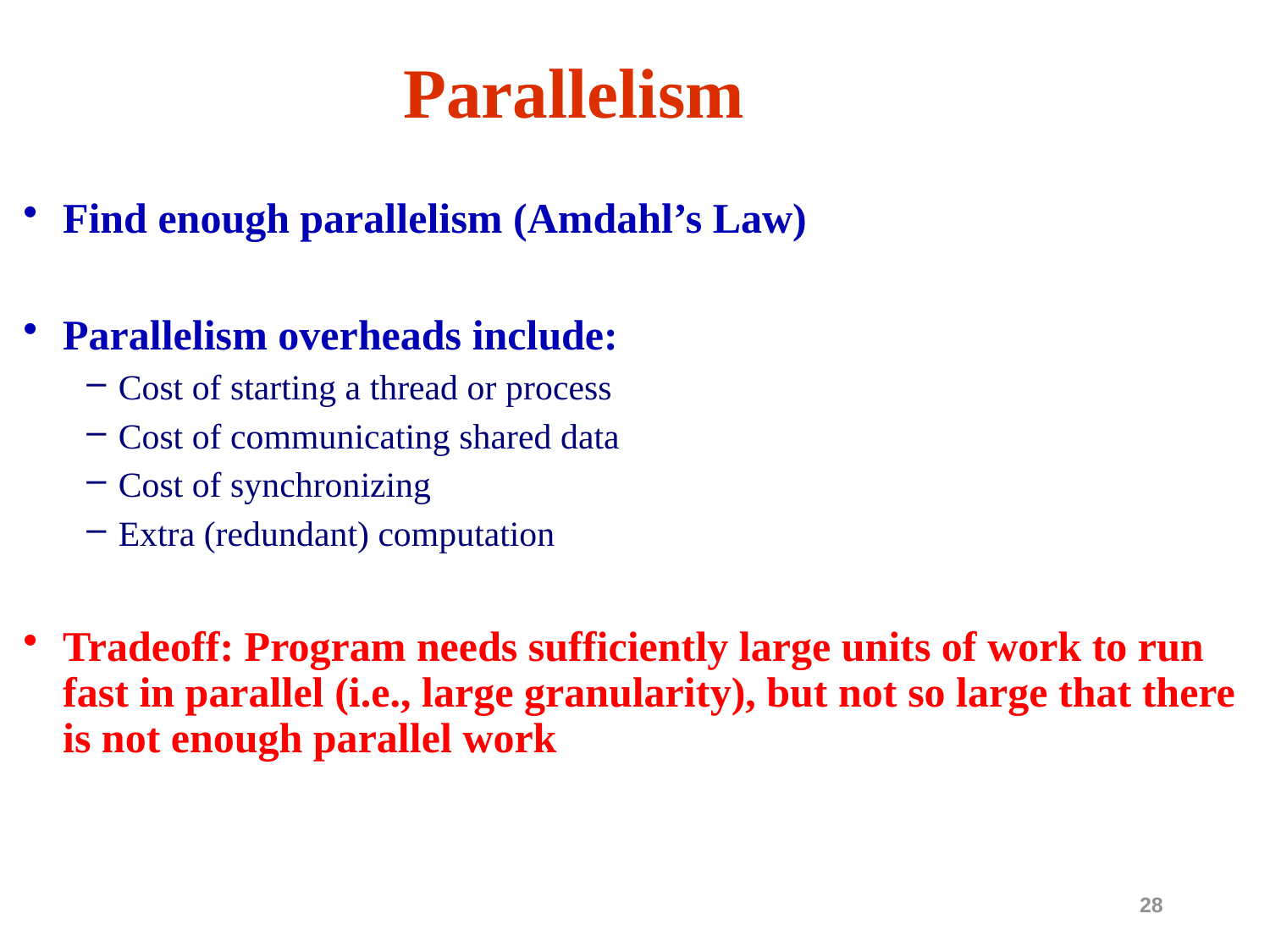

# Parallelism
Find enough parallelism (Amdahl’s Law)

Parallelism overheads include:
Cost of starting a thread or process
Cost of communicating shared data
Cost of synchronizing
Extra (redundant) computation

Tradeoff: Program needs sufficiently large units of work to run fast in parallel (i.e., large granularity), but not so large that there is not enough parallel work